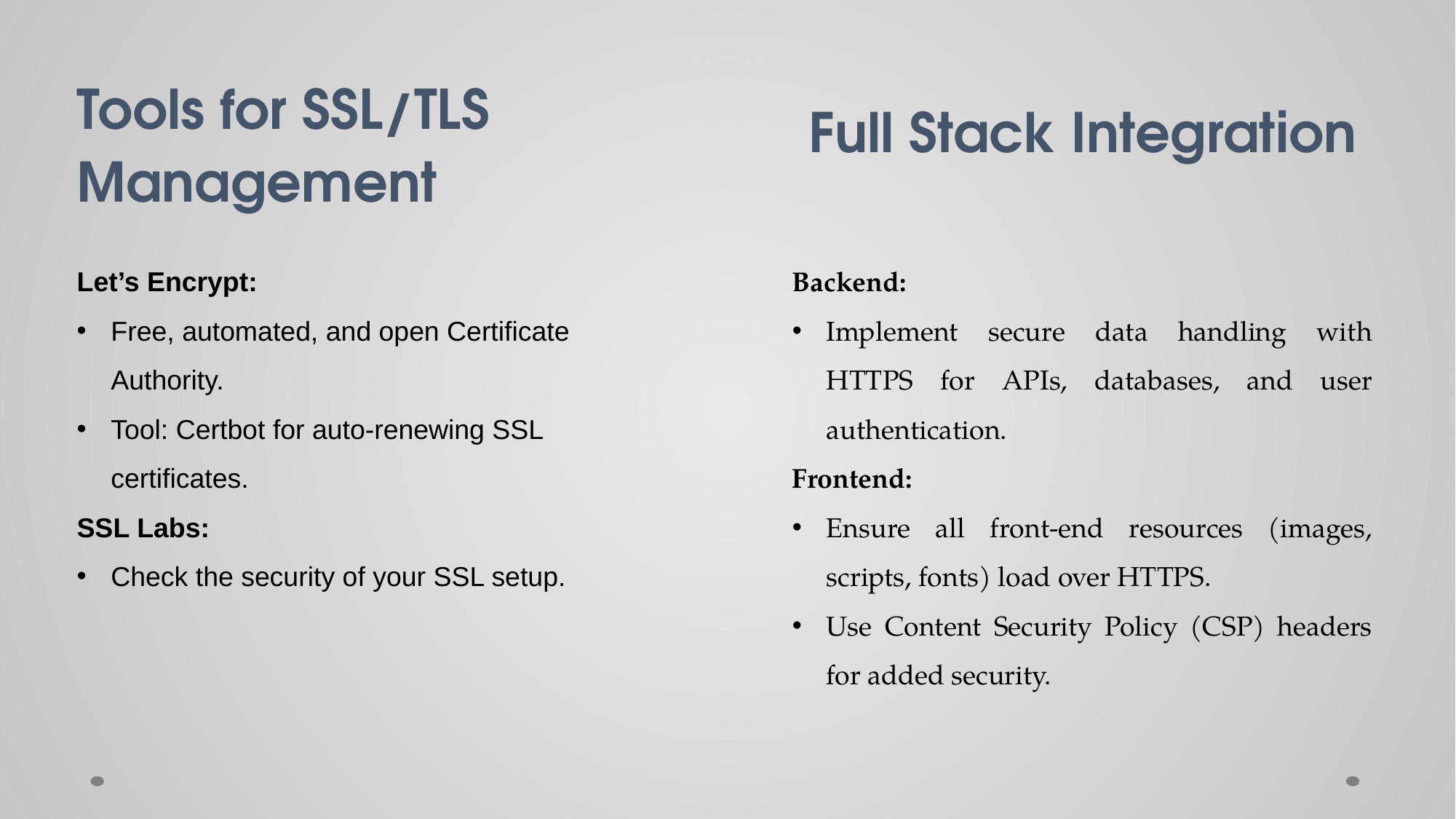

# Tools for SSL/TLS Management
Full Stack Integration
Let’s Encrypt:
Free, automated, and open Certificate Authority.
Tool: Certbot for auto-renewing SSL certificates.
SSL Labs:
Check the security of your SSL setup.
Backend:
Implement secure data handling with HTTPS for APIs, databases, and user authentication.
Frontend:
Ensure all front-end resources (images, scripts, fonts) load over HTTPS.
Use Content Security Policy (CSP) headers for added security.